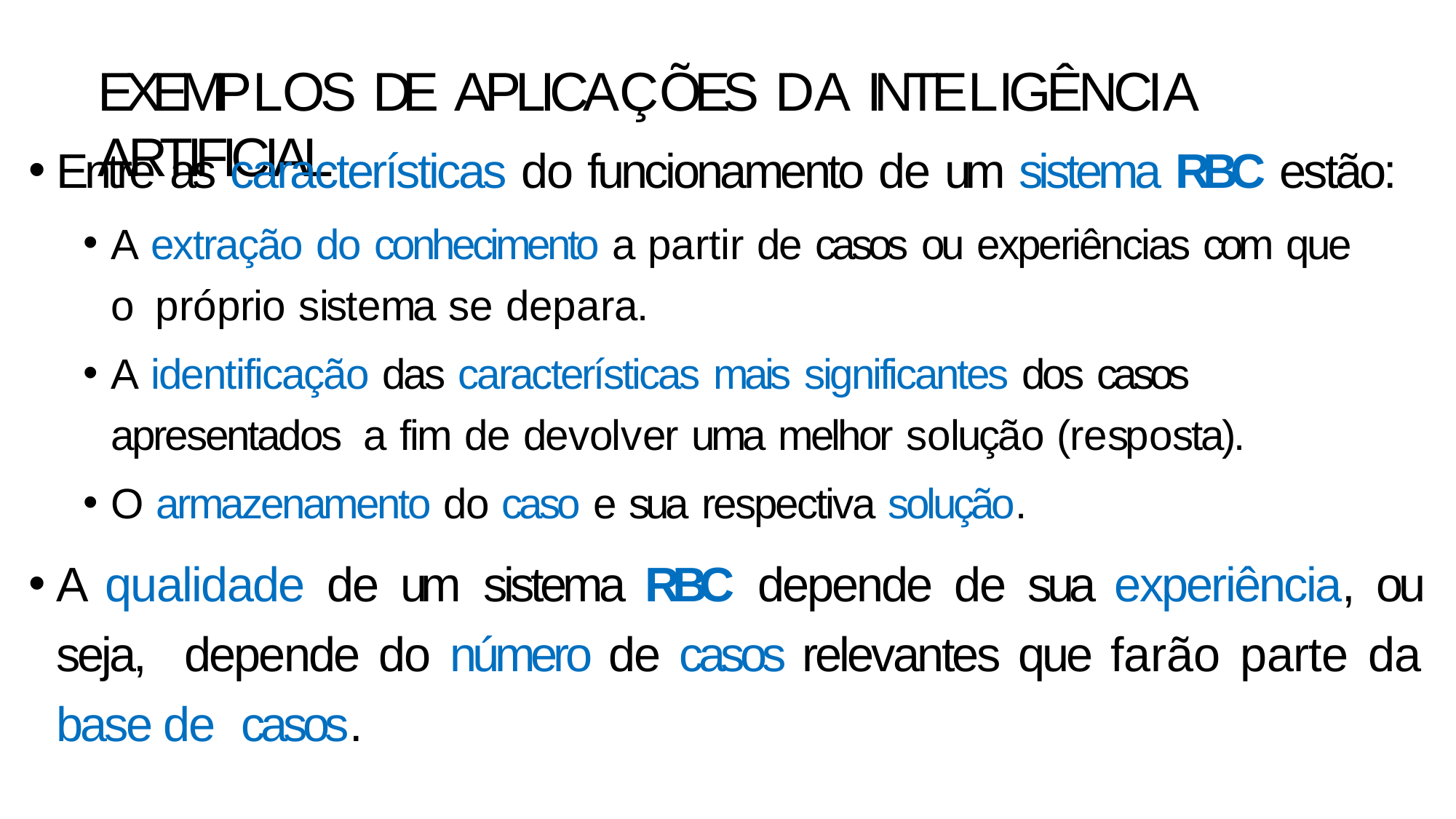

# EXEMPLOS DE APLICAÇÕES DA INTELIGÊNCIA ARTIFICIAL
Entre as características do funcionamento de um sistema RBC estão:
A extração do conhecimento a partir de casos ou experiências com que o  próprio sistema se depara.
A identificação das características mais significantes dos casos apresentados  a fim de devolver uma melhor solução (resposta).
O armazenamento do caso e sua respectiva solução.
A qualidade de um sistema RBC depende de sua experiência, ou seja,  depende do número de casos relevantes que farão parte da base de  casos.